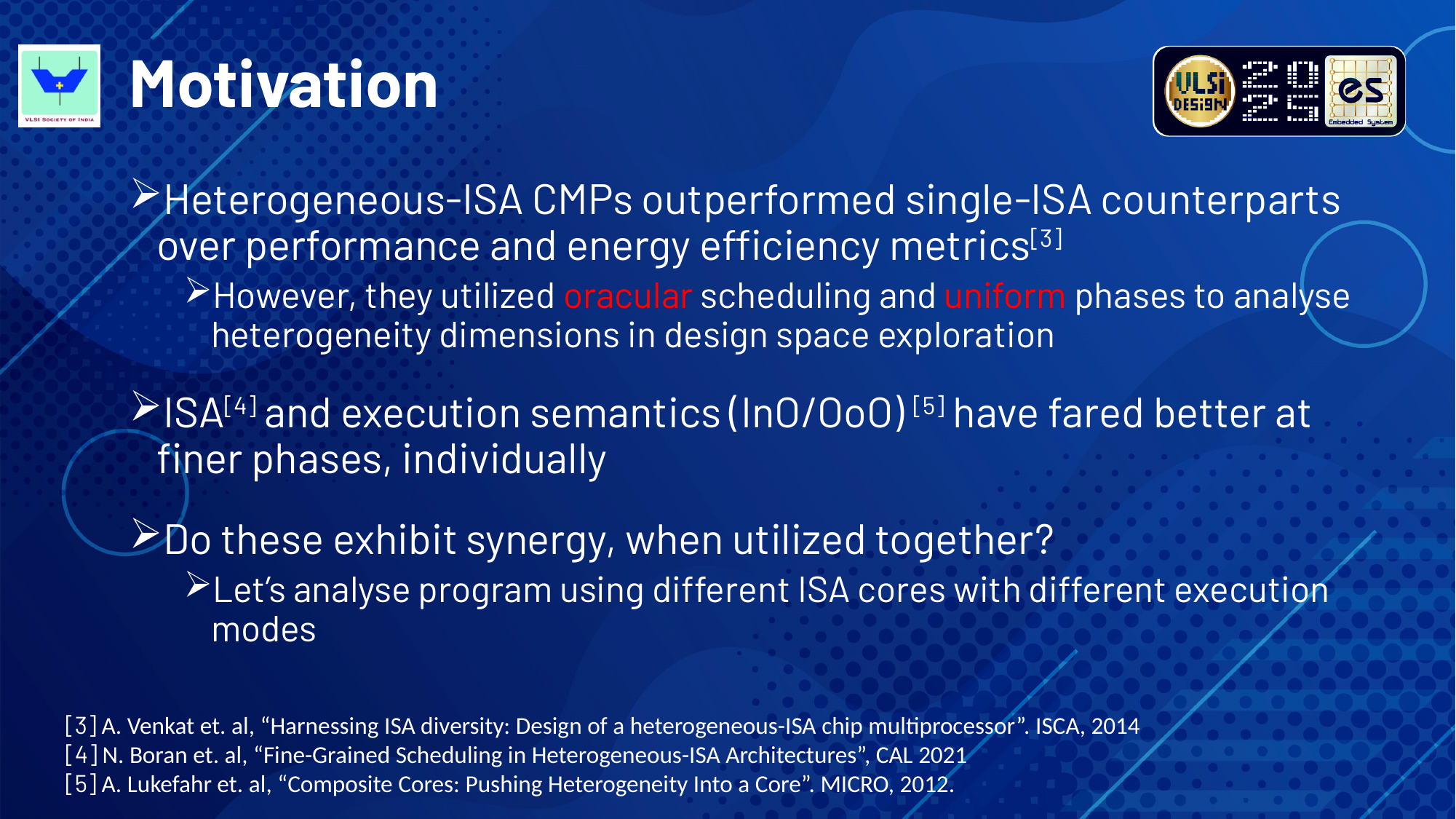

# Motivation
Heterogeneous-ISA CMPs outperformed single-ISA counterparts over performance and energy efficiency metrics[3]
However, they utilized oracular scheduling and uniform phases to analyse heterogeneity dimensions in design space exploration

ISA[4] and execution semantics (InO/OoO) [5] have fared better at finer phases, individually

Do these exhibit synergy, when utilized together?
Let’s analyse program using different ISA cores with different execution modes

[3] A. Venkat et. al, “Harnessing ISA diversity: Design of a heterogeneous-ISA chip multiprocessor”. ISCA, 2014
[4] N. Boran et. al, “Fine-Grained Scheduling in Heterogeneous-ISA Architectures”, CAL 2021
[5] A. Lukefahr et. al, “Composite Cores: Pushing Heterogeneity Into a Core”. MICRO, 2012.